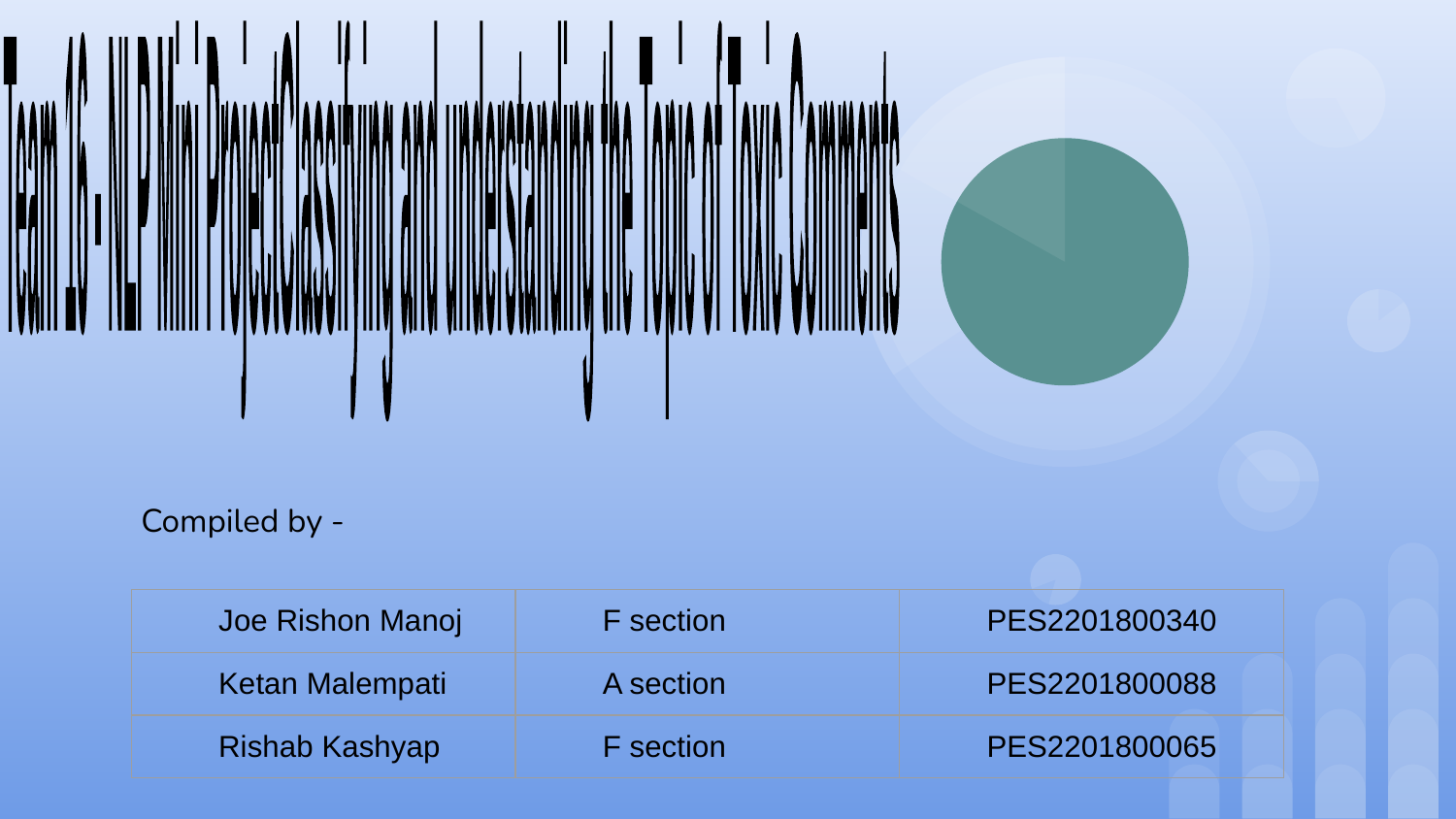

Team 16 -
NLP Mini Project
Classifying and understanding the
Topic of Toxic Comments
#
Compiled by -

| Joe Rishon Manoj | F section | PES2201800340 |
| --- | --- | --- |
| Ketan Malempati | A section | PES2201800088 |
| Rishab Kashyap | F section | PES2201800065 |